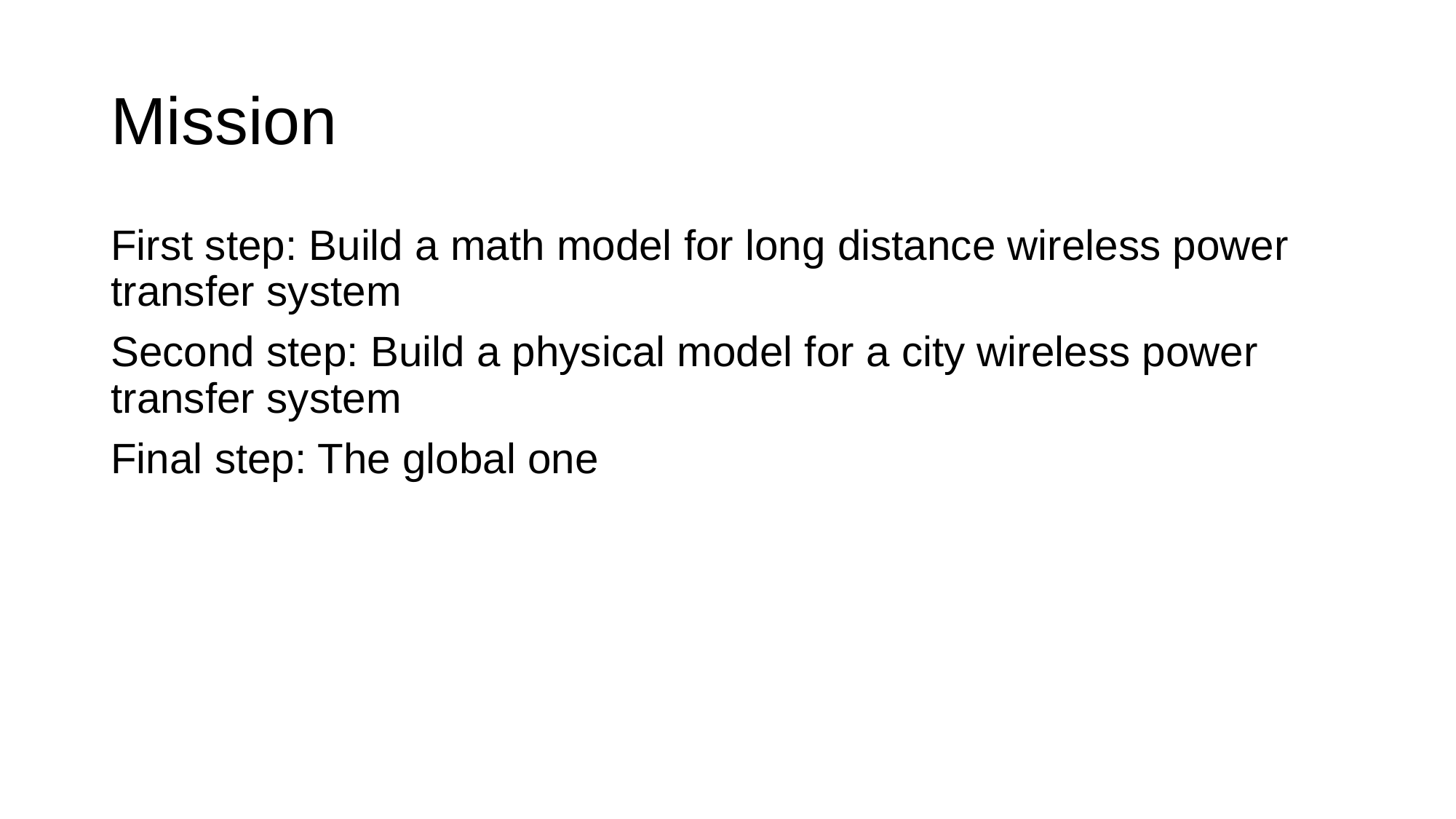

# Mission
First step: Build a math model for long distance wireless power transfer system
Second step: Build a physical model for a city wireless power transfer system
Final step: The global one